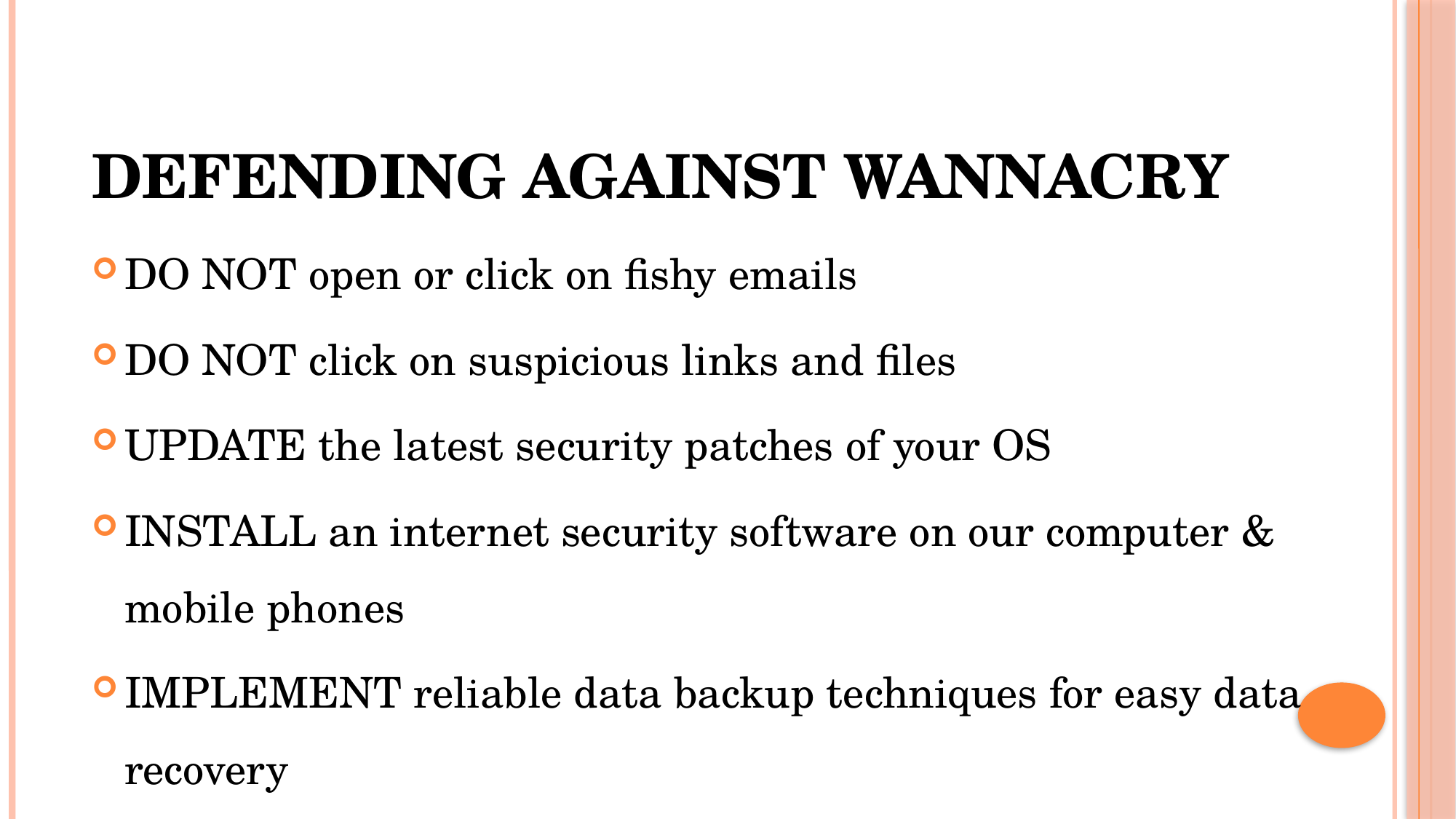

# Defending against WannaCry
DO NOT open or click on fishy emails
DO NOT click on suspicious links and files
UPDATE the latest security patches of your OS
INSTALL an internet security software on our computer & mobile phones
IMPLEMENT reliable data backup techniques for easy data recovery